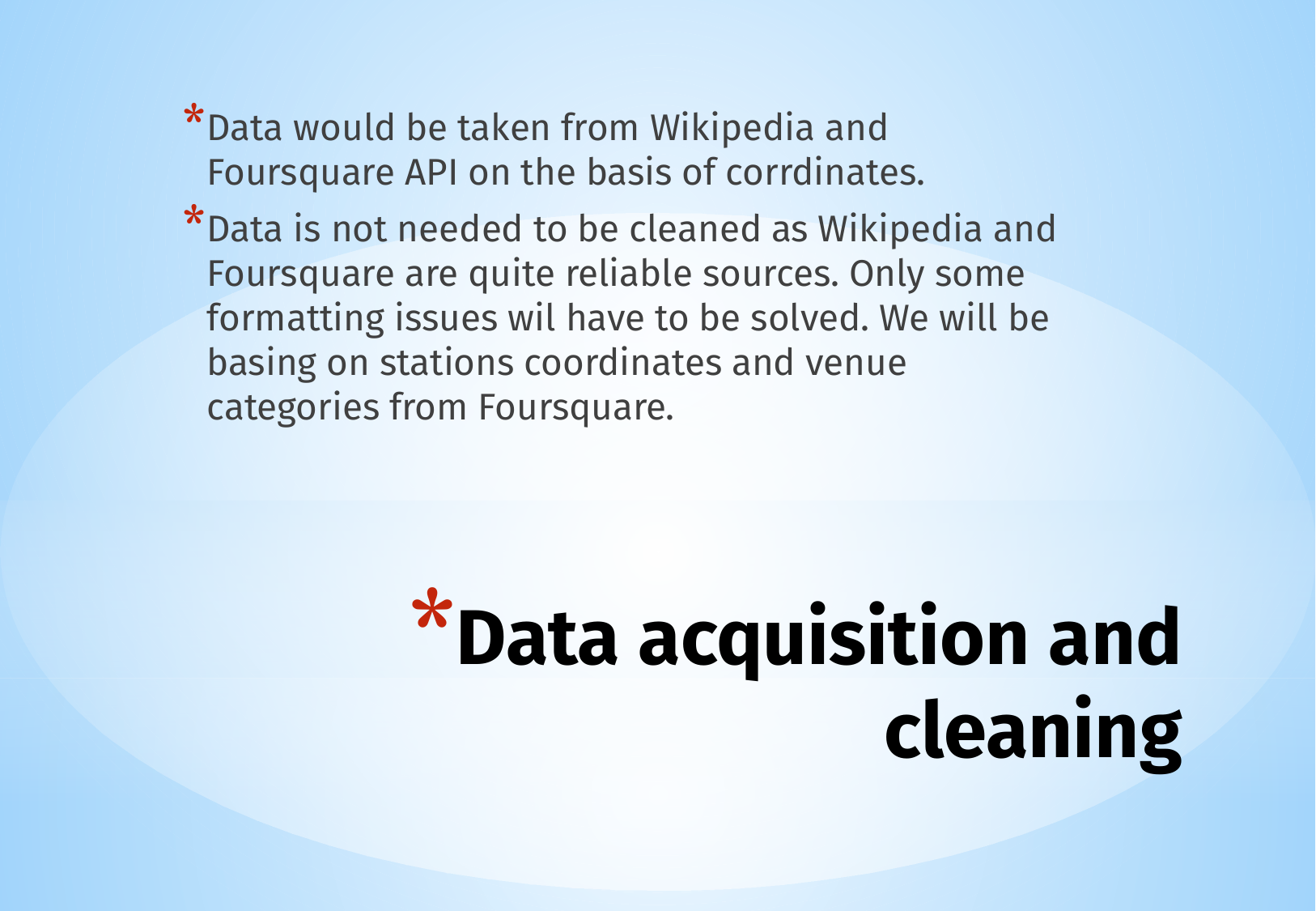

Data would be taken from Wikipedia and Foursquare API on the basis of corrdinates.
Data is not needed to be cleaned as Wikipedia and Foursquare are quite reliable sources. Only some formatting issues wil have to be solved. We will be basing on stations coordinates and venue categories from Foursquare.

# Data acquisition and cleaning